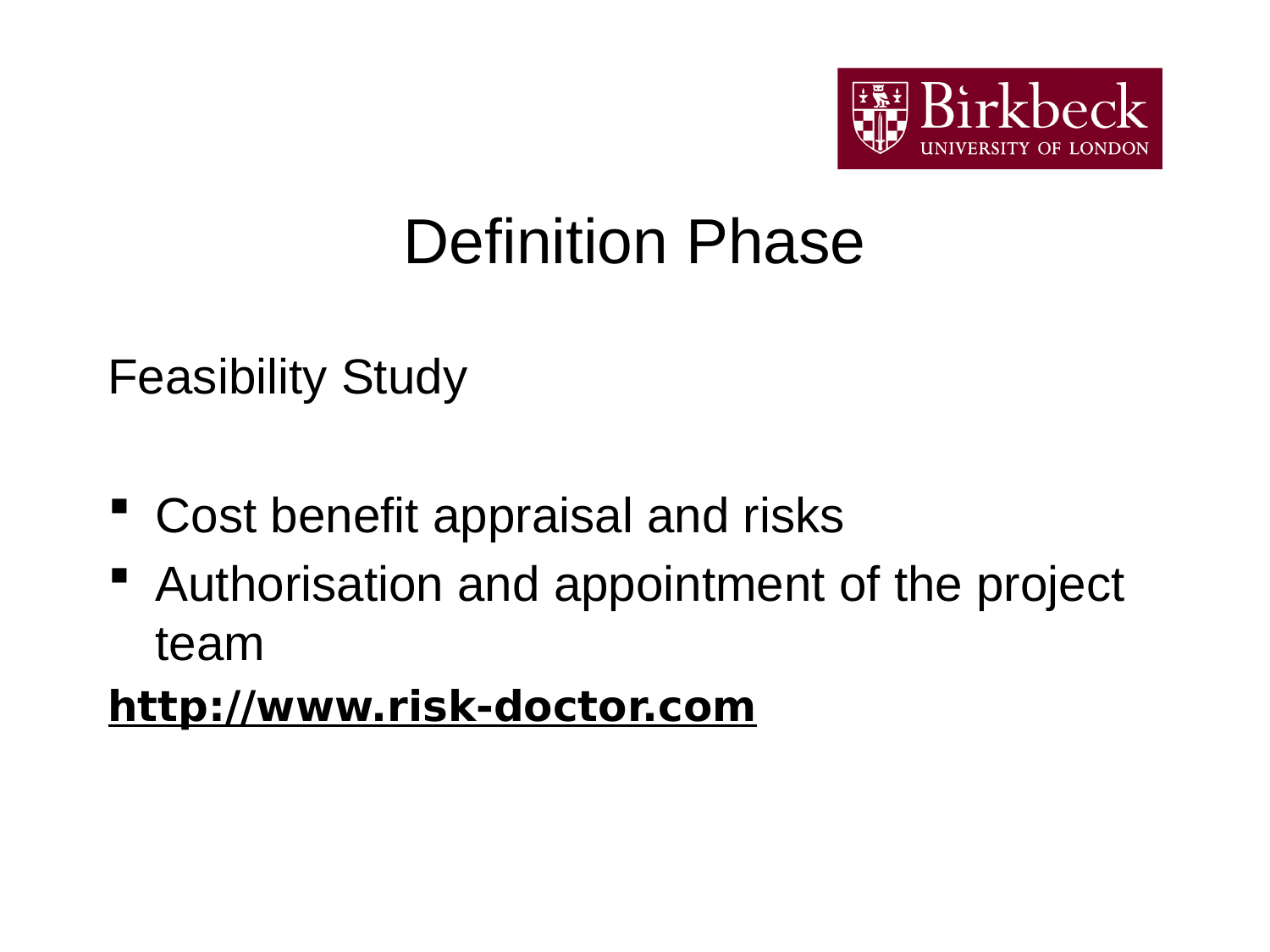

# Definition Phase
Feasibility Study

Cost benefit appraisal and risks
Authorisation and appointment of the project team
http://www.risk-doctor.com